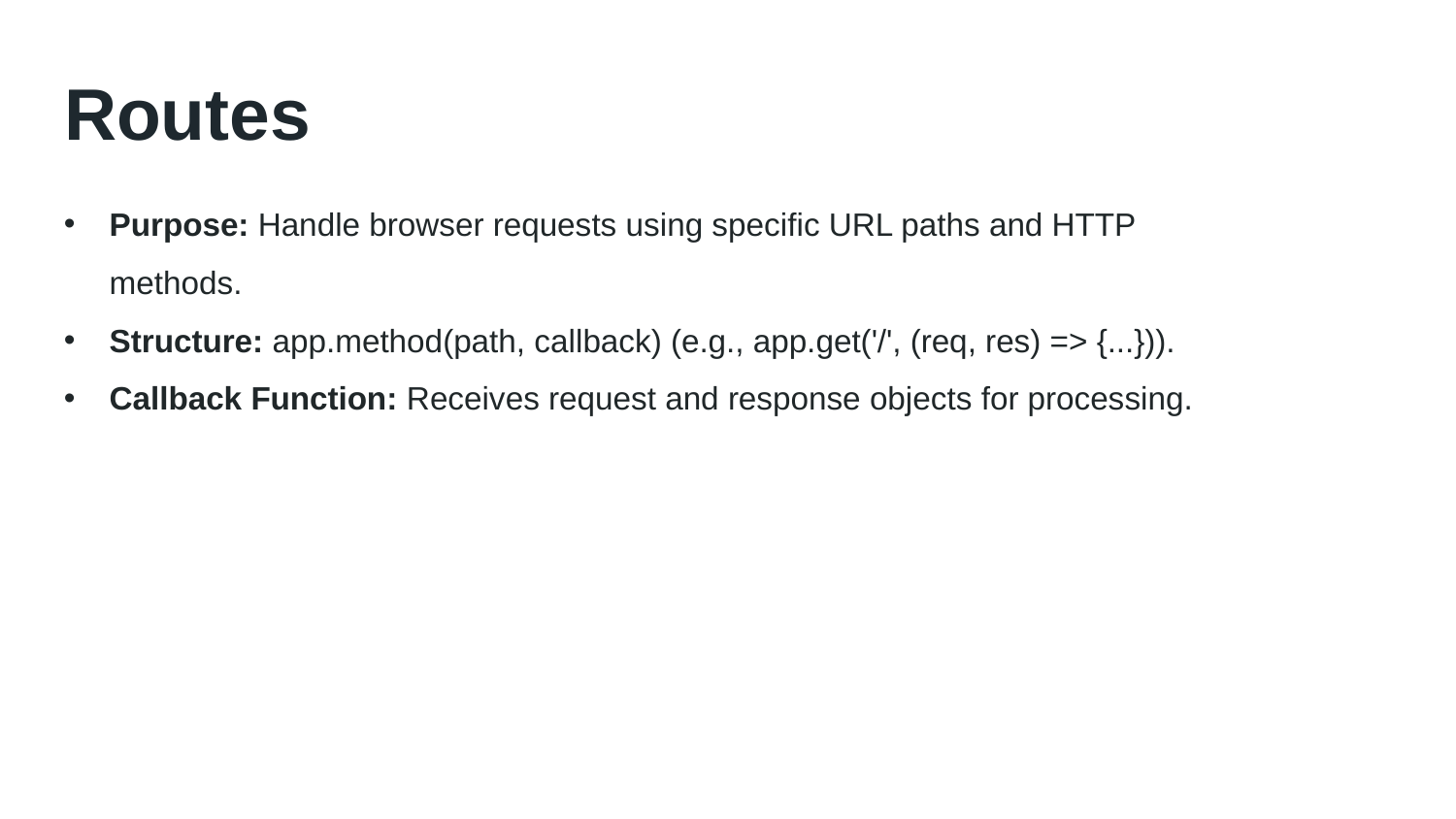

# Routes
Purpose: Handle browser requests using specific URL paths and HTTP methods.
Structure: app.method(path, callback) (e.g., app.get('/', (req, res) => {...})).
Callback Function: Receives request and response objects for processing.